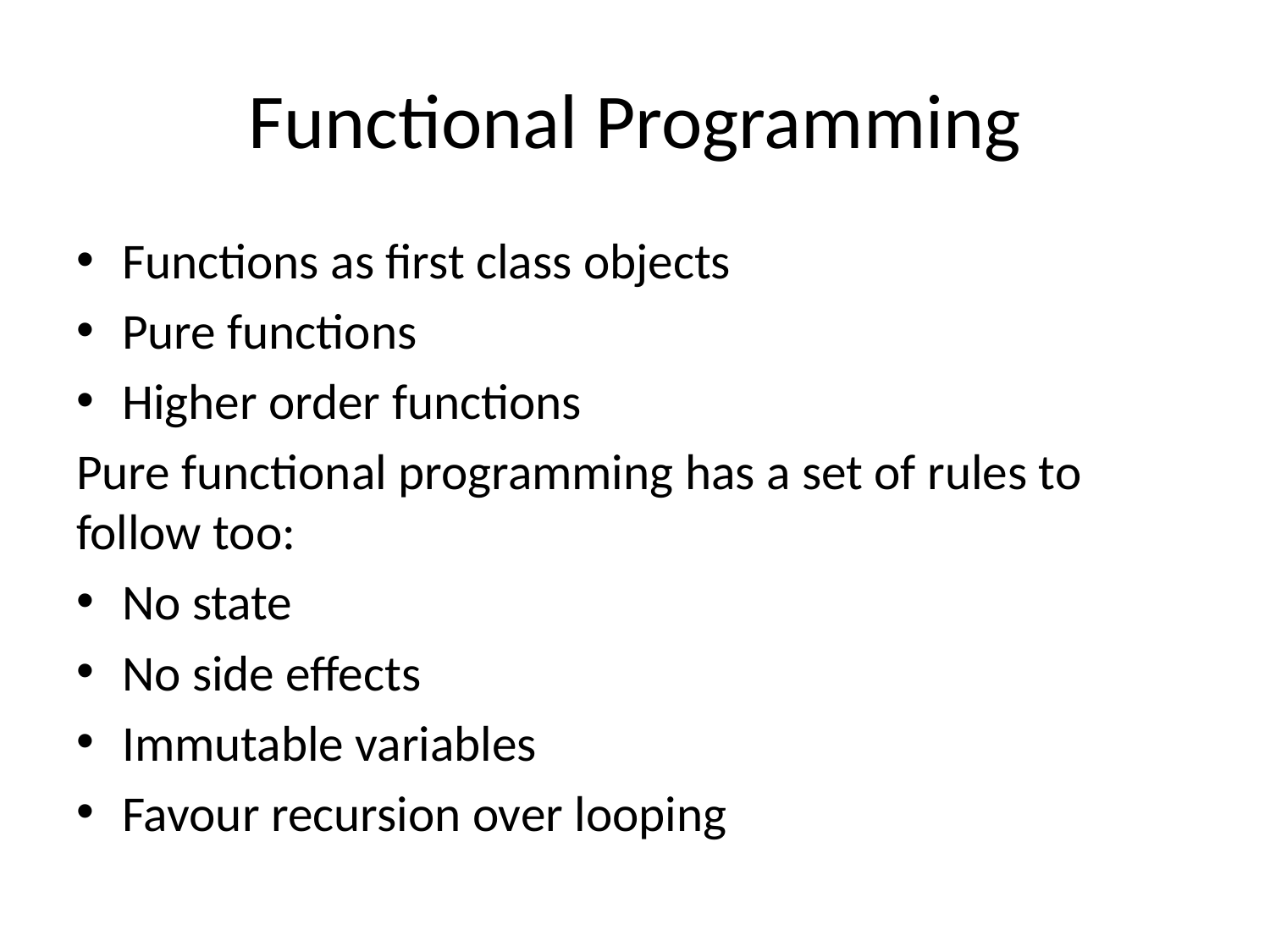

# Functional Programming
Functions as first class objects
Pure functions
Higher order functions
Pure functional programming has a set of rules to follow too:
No state
No side effects
Immutable variables
Favour recursion over looping